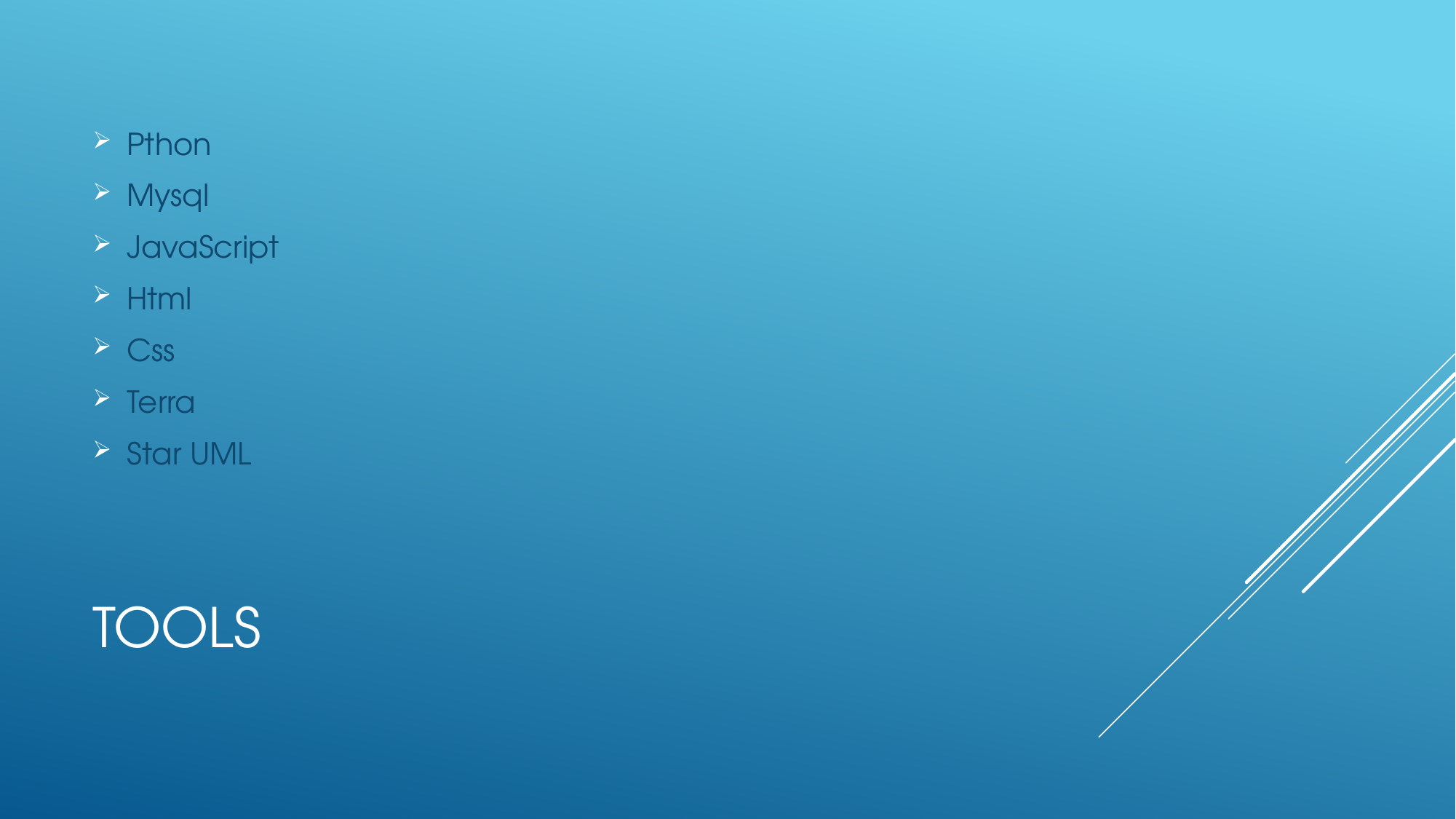

Pthon
Mysql
JavaScript
Html
Css
Terra
Star UML
# Tools